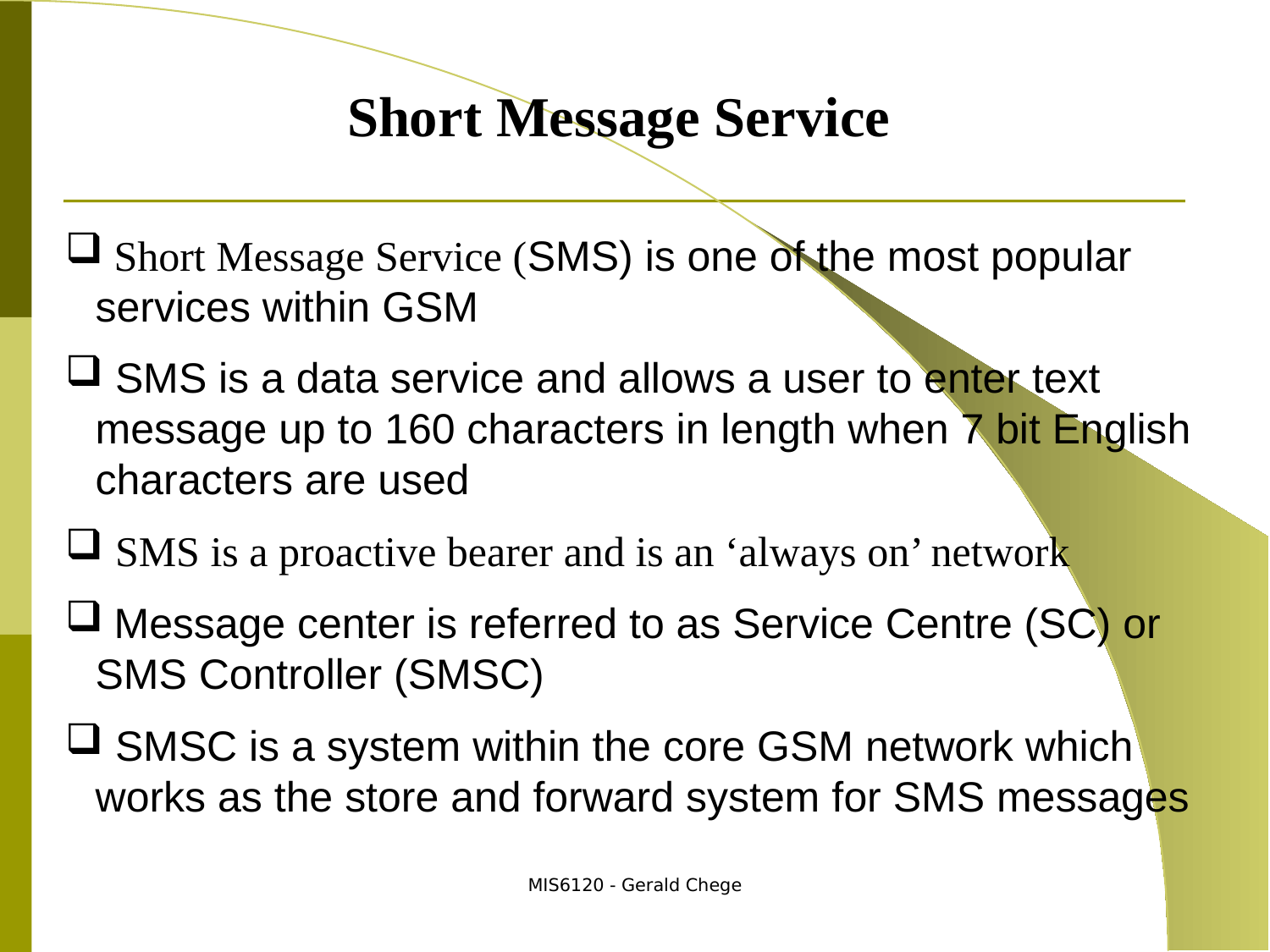

Short Message Service
 Short Message Service (SMS) is one of the most popular services within GSM
 SMS is a data service and allows a user to enter text message up to 160 characters in length when 7 bit English characters are used
 SMS is a proactive bearer and is an ‘always on’ network
 Message center is referred to as Service Centre (SC) or SMS Controller (SMSC)
 SMSC is a system within the core GSM network which works as the store and forward system for SMS messages

MIS6120 - Gerald Chege